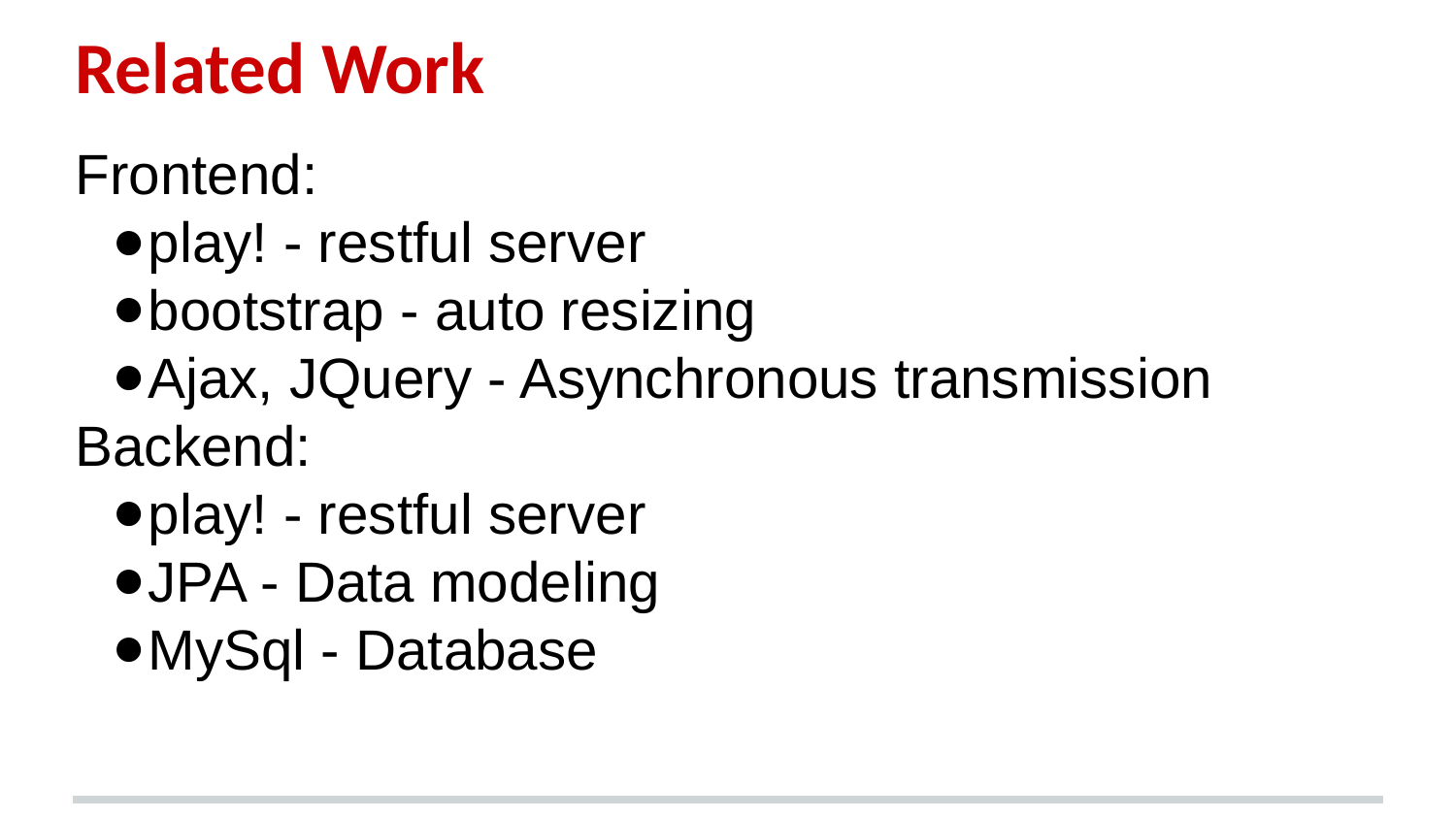

# Related Work
Frontend:
play! - restful server
bootstrap - auto resizing
Ajax, JQuery - Asynchronous transmission
Backend:
play! - restful server
JPA - Data modeling
MySql - Database